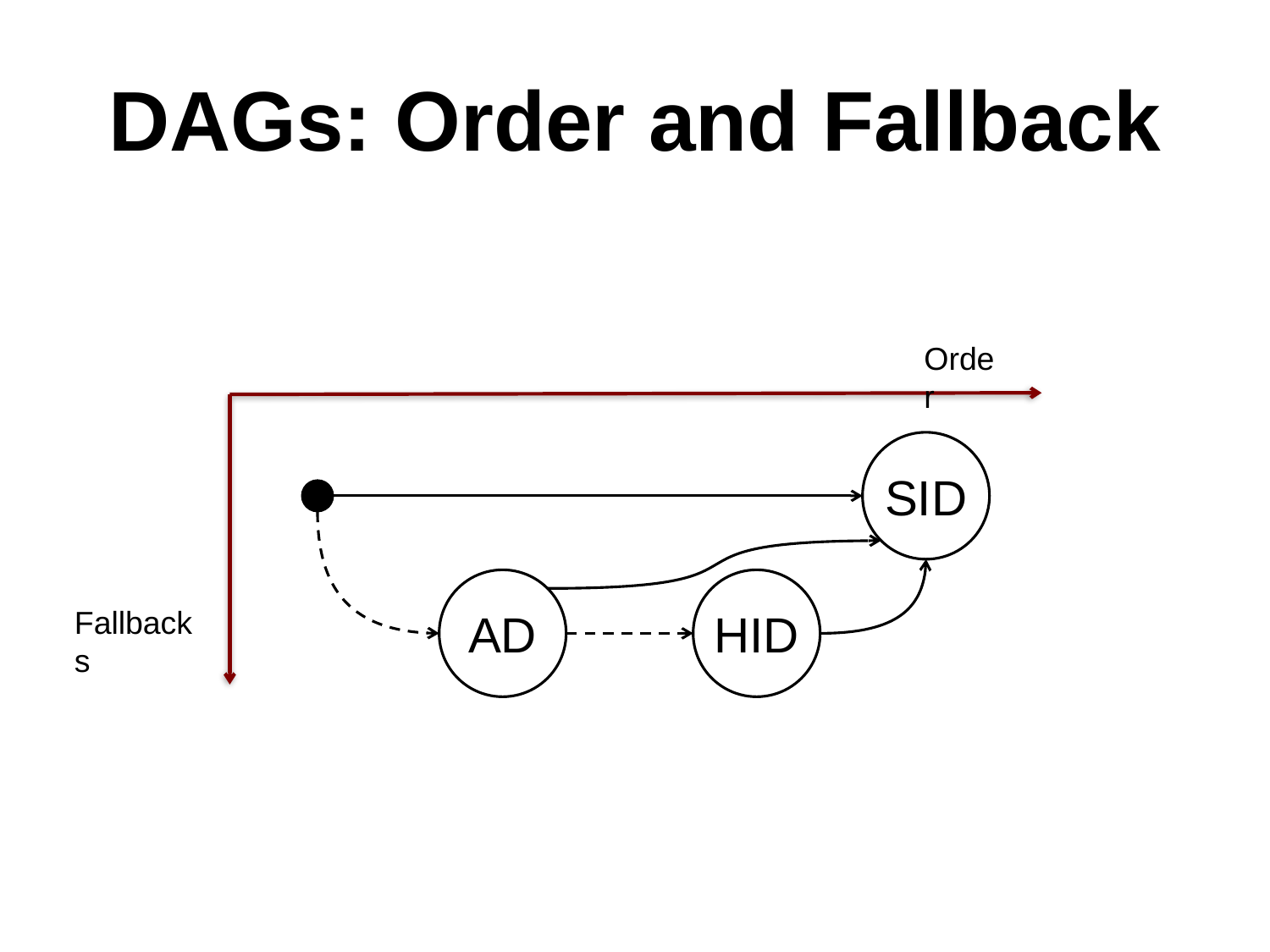

# DAGs: Order and Fallback
Order
SID

AD
HID
Fallbacks